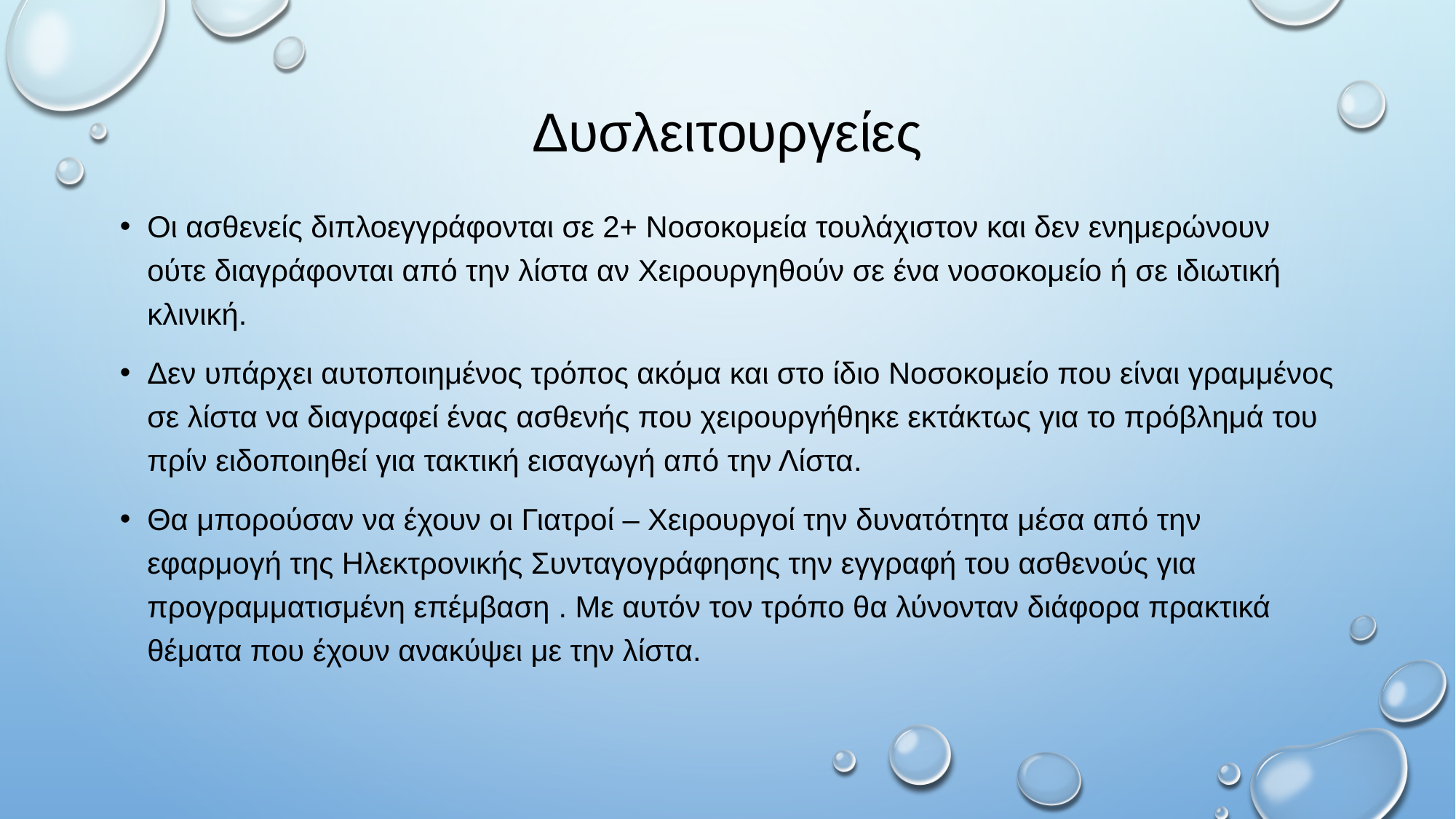

# Δυσλειτουργείες
Οι ασθενείς διπλοεγγράφονται σε 2+ Νοσοκομεία τουλάχιστον και δεν ενημερώνουν ούτε διαγράφονται από την λίστα αν Χειρουργηθούν σε ένα νοσοκομείο ή σε ιδιωτική κλινική.
Δεν υπάρχει αυτοποιημένος τρόπος ακόμα και στο ίδιο Νοσοκομείο που είναι γραμμένος σε λίστα να διαγραφεί ένας ασθενής που χειρουργήθηκε εκτάκτως για το πρόβλημά του πρίν ειδοποιηθεί για τακτική εισαγωγή από την Λίστα.
Θα μπορούσαν να έχουν οι Γιατροί – Χειρουργοί την δυνατότητα μέσα από την εφαρμογή της Ηλεκτρονικής Συνταγογράφησης την εγγραφή του ασθενούς για προγραμματισμένη επέμβαση . Με αυτόν τον τρόπο θα λύνονταν διάφορα πρακτικά θέματα που έχουν ανακύψει με την λίστα.